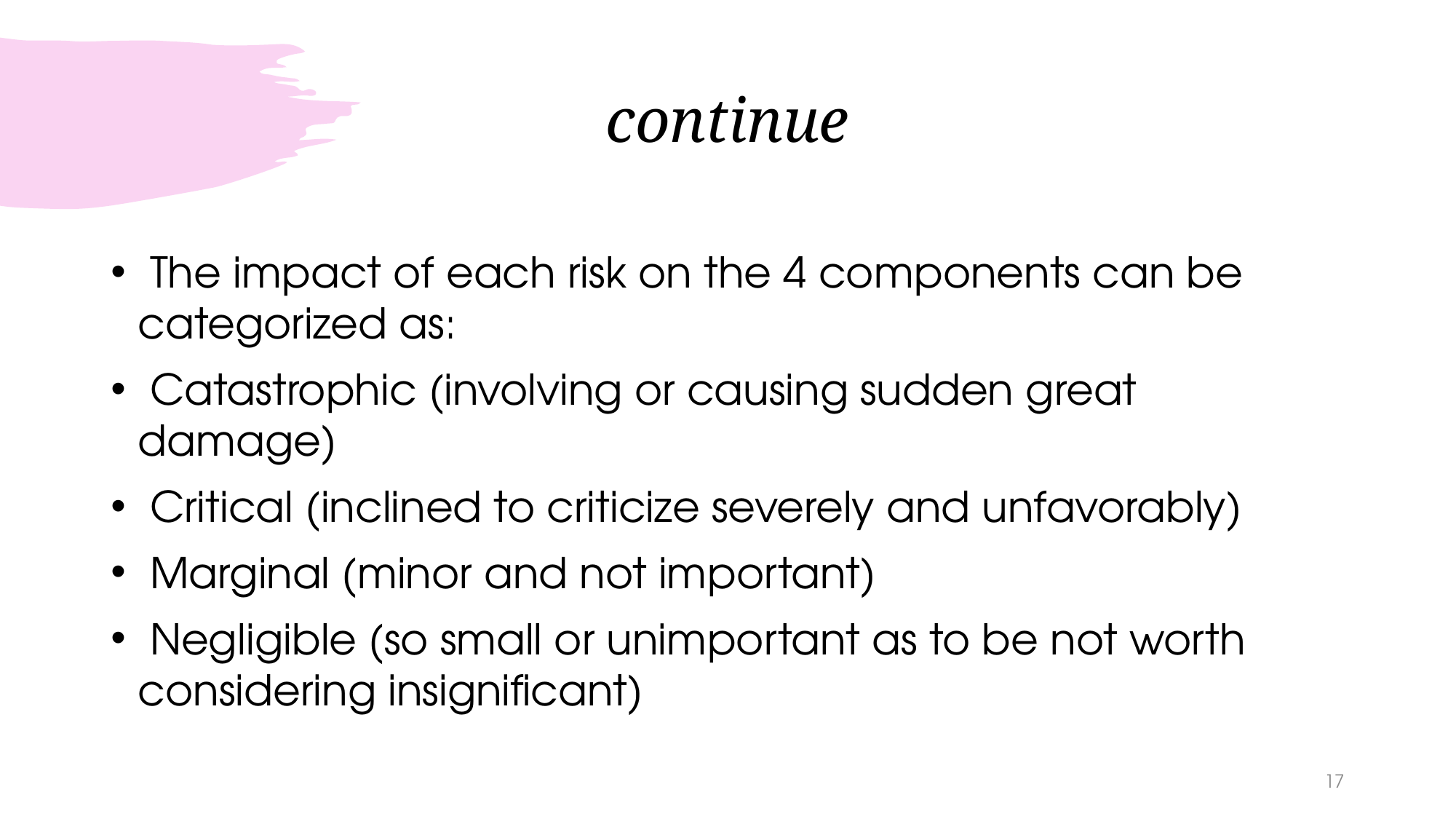

# continue
 The impact of each risk on the 4 components can be categorized as:
 Catastrophic (involving or causing sudden great damage)
 Critical (inclined to criticize severely and unfavorably)
 Marginal (minor and not important)
 Negligible (so small or unimportant as to be not worth considering insignificant)
17